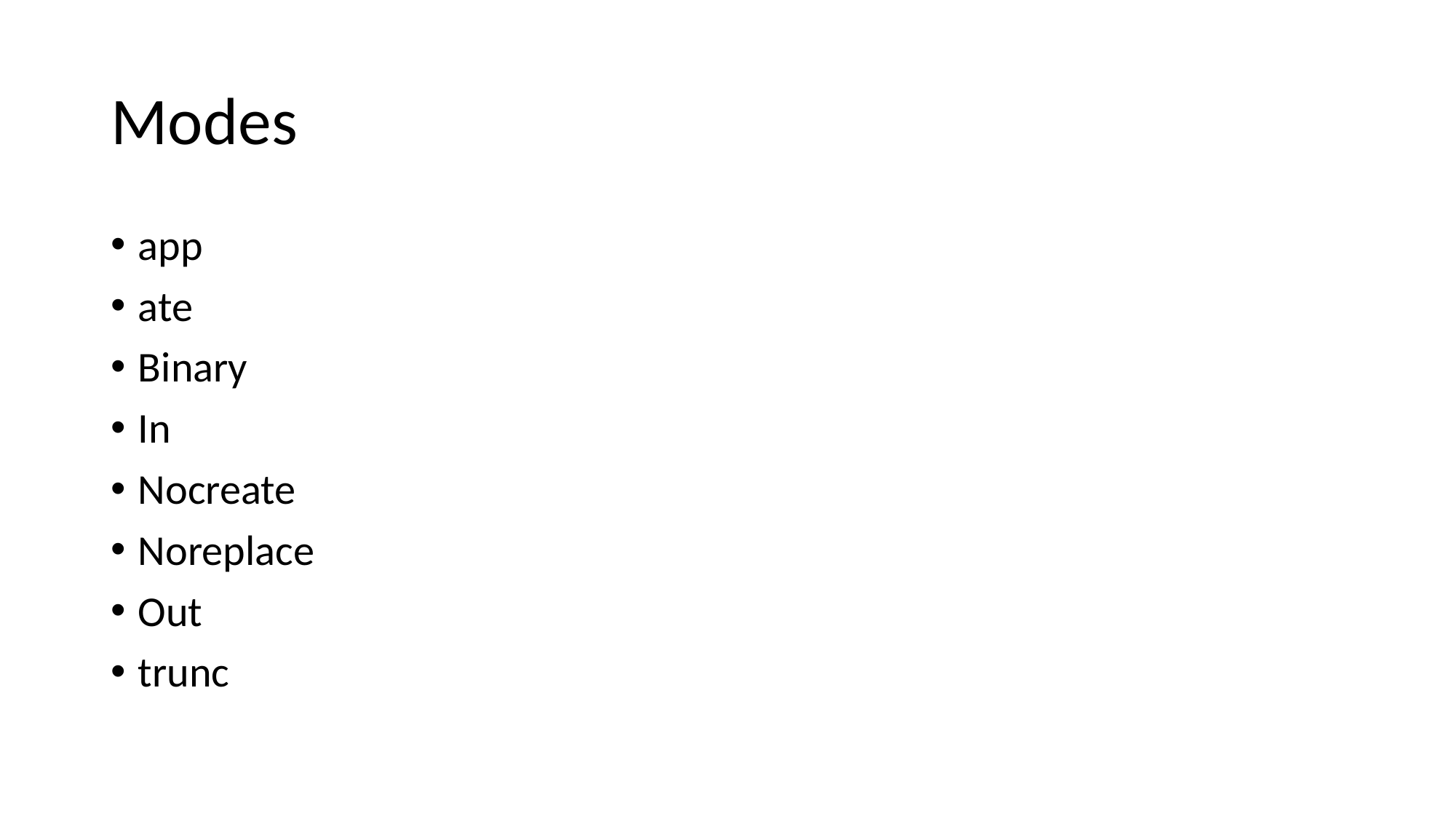

# Modes
app
ate
Binary
In
Nocreate
Noreplace
Out
trunc